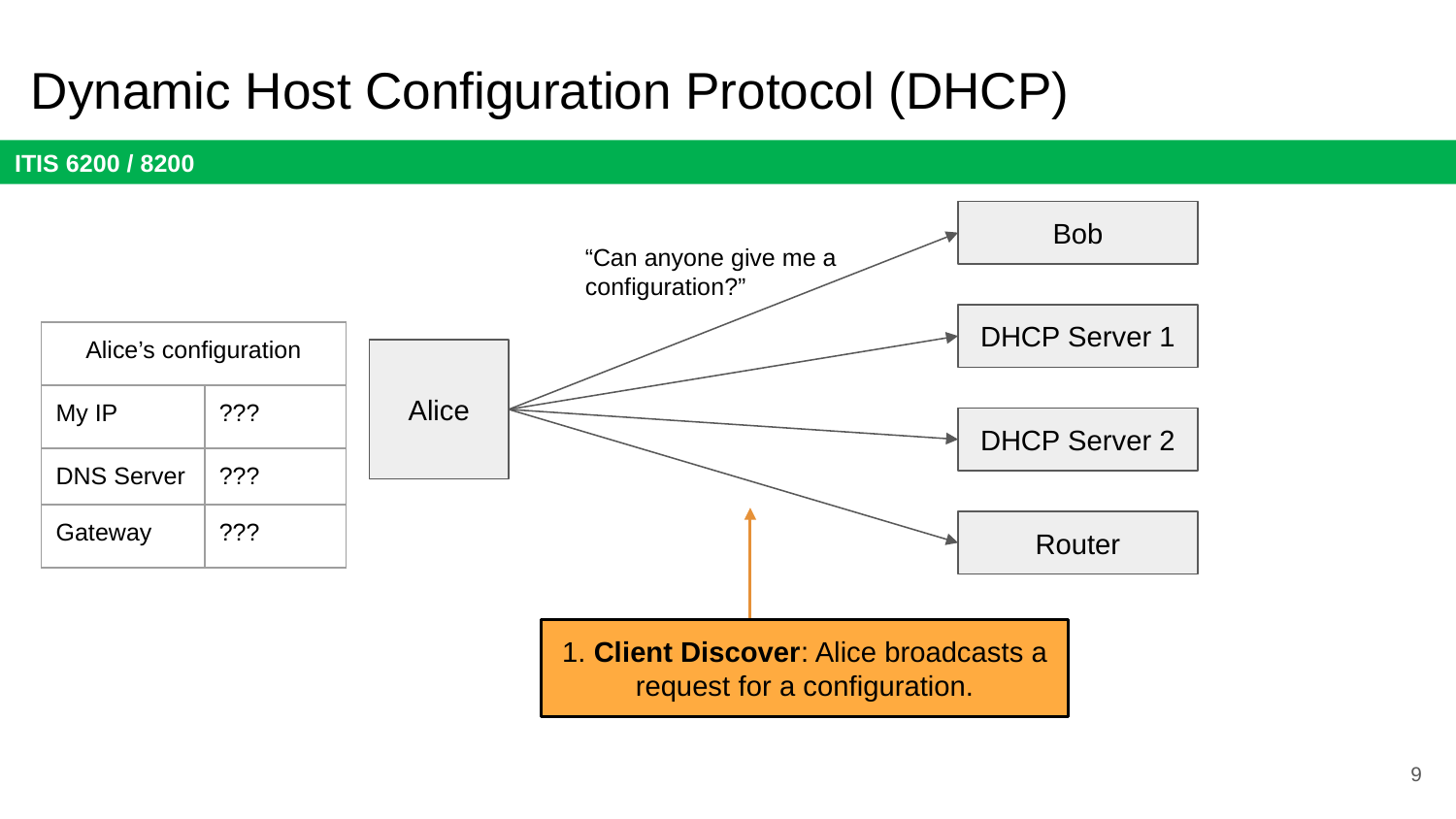

# Dynamic Host Configuration Protocol (DHCP)
Bob
“Can anyone give me a configuration?”
DHCP Server 1
| Alice’s configuration |  |
| --- | --- |
| My IP | ??? |
| DNS Server | ??? |
| Gateway | ??? |
Alice
DHCP Server 2
1. Client Discover: Alice broadcasts a request for a configuration.
Router
9